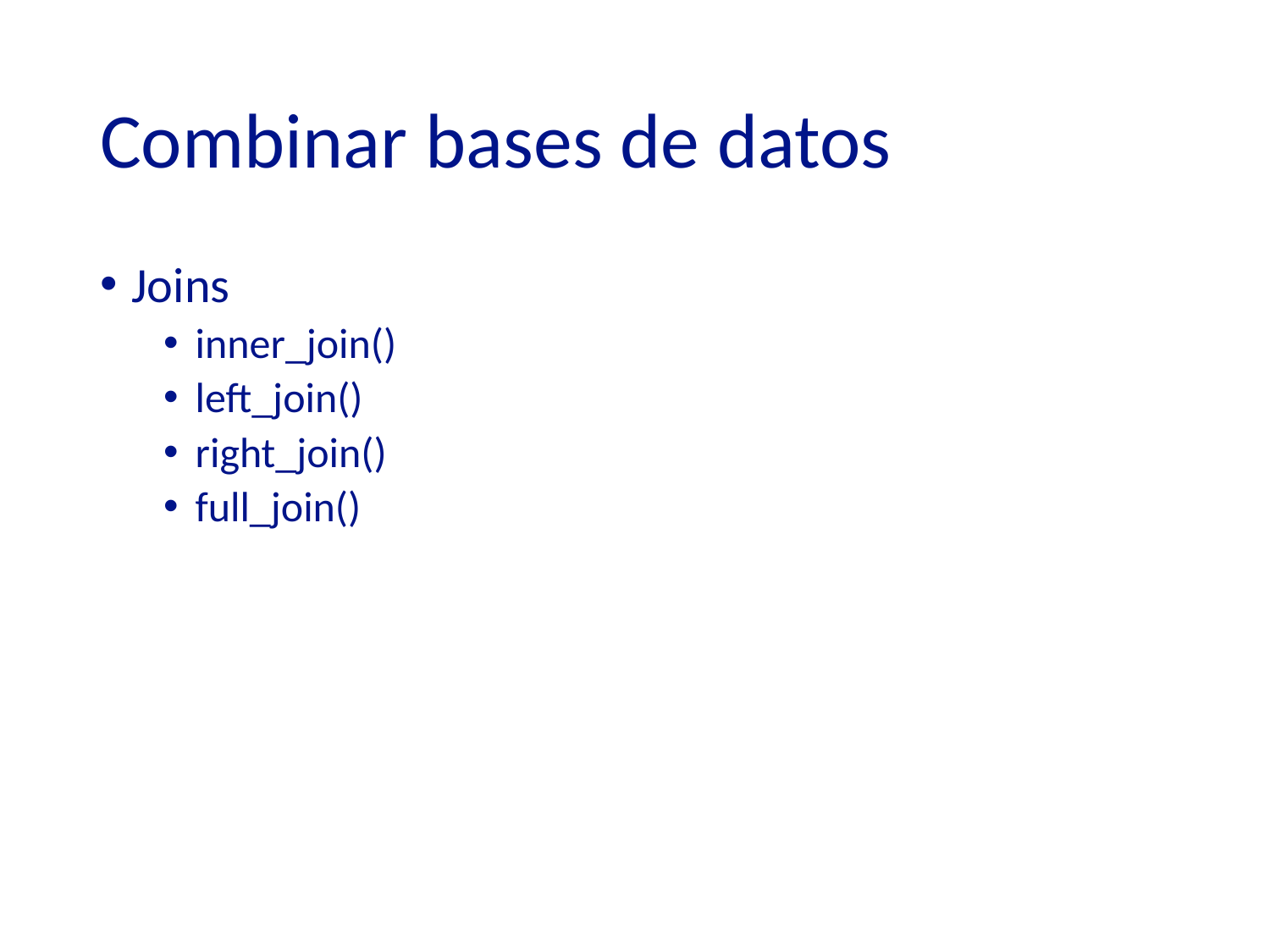

# Combinar bases de datos
Joins
inner_join()
left_join()
right_join()
full_join()